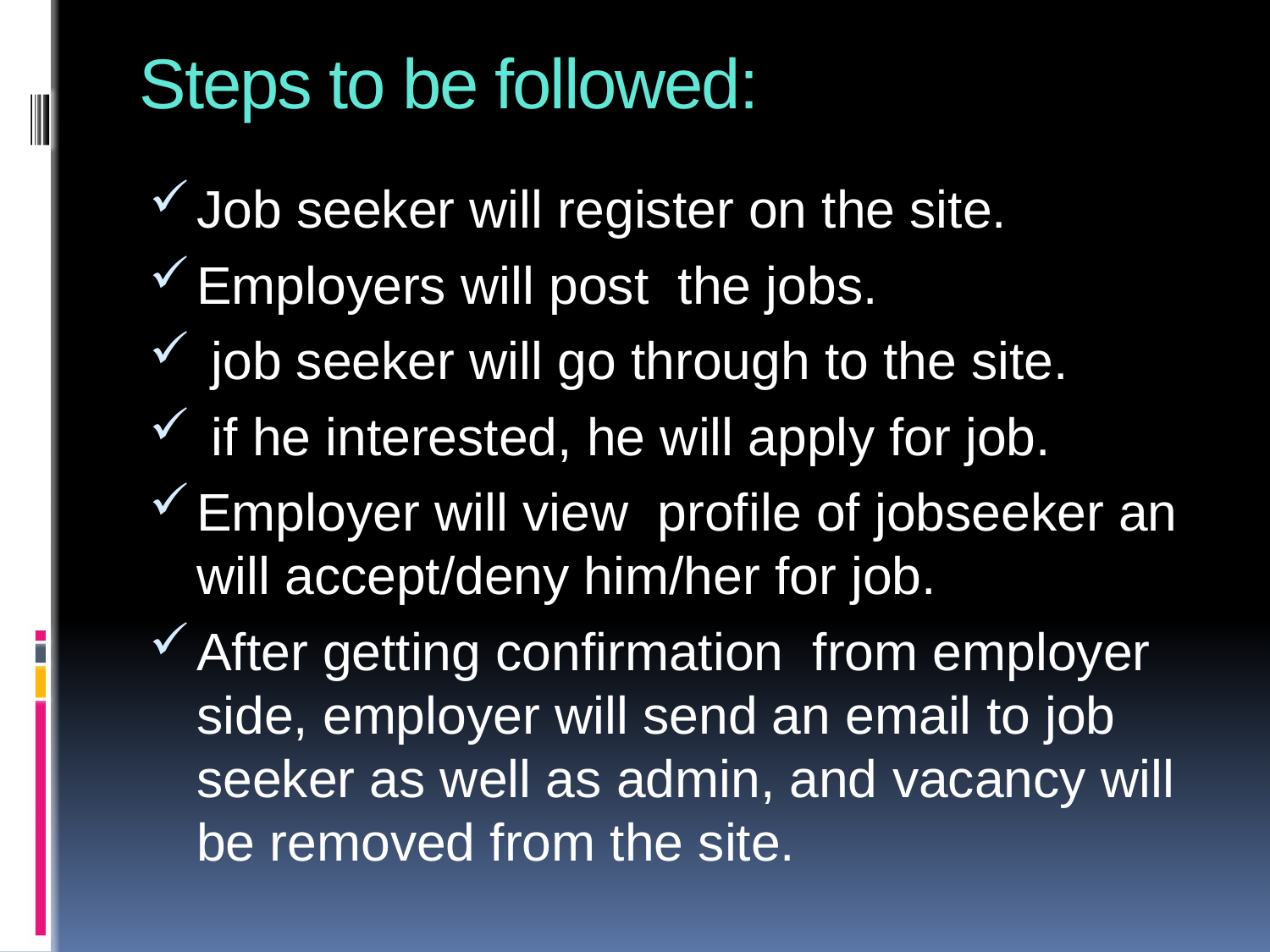

# Steps to be followed:
Job seeker will register on the site.
Employers will post  the jobs.
 job seeker will go through to the site.
 if he interested, he will apply for job.
Employer will view  profile of jobseeker an will accept/deny him/her for job.
After getting confirmation  from employer side, employer will send an email to job seeker as well as admin, and vacancy will be removed from the site.